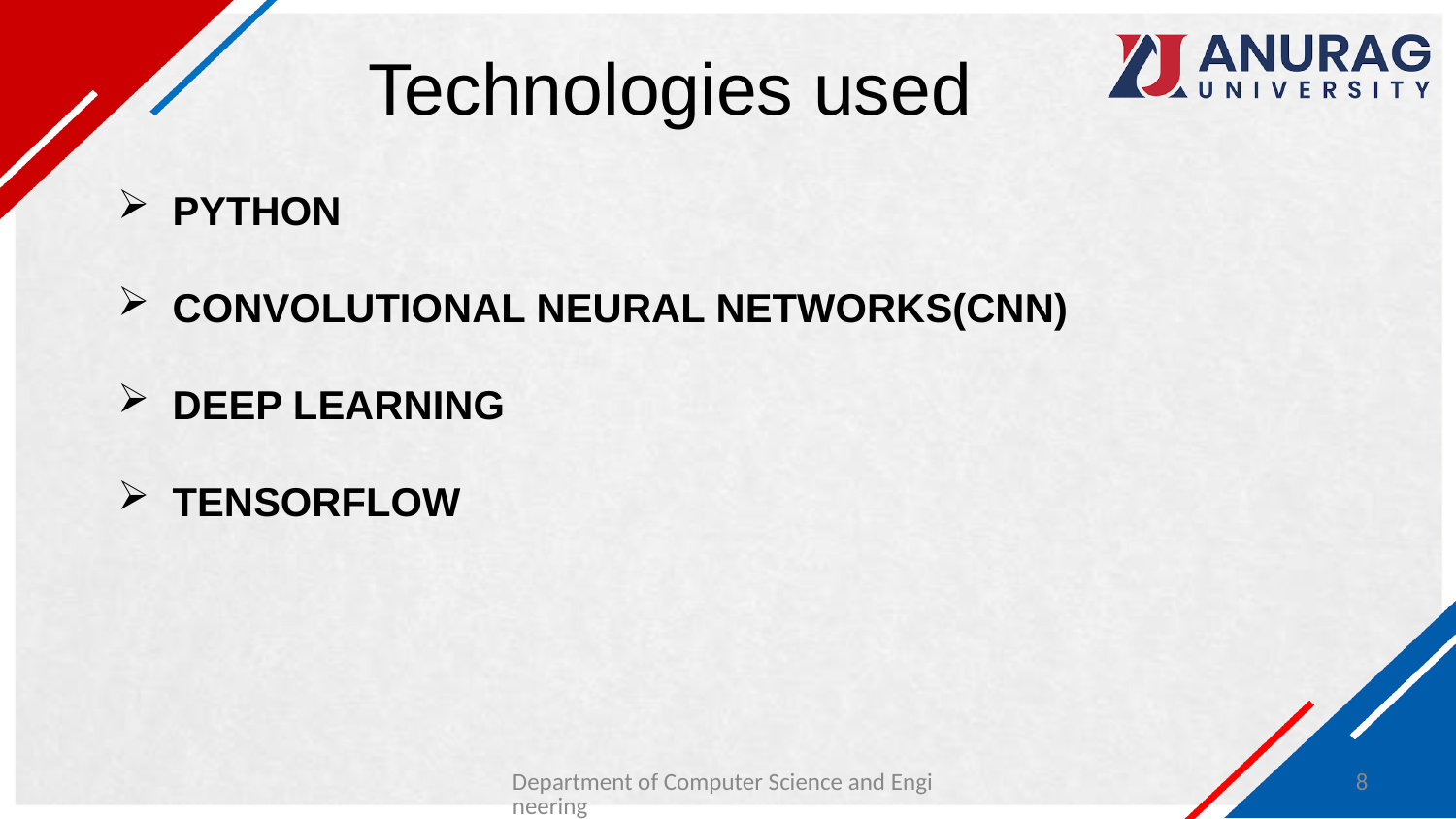

# Technologies used
PYTHON

CONVOLUTIONAL NEURAL NETWORKS(CNN)

DEEP LEARNING

TENSORFLOW

Department of Computer Science and Engineering
8